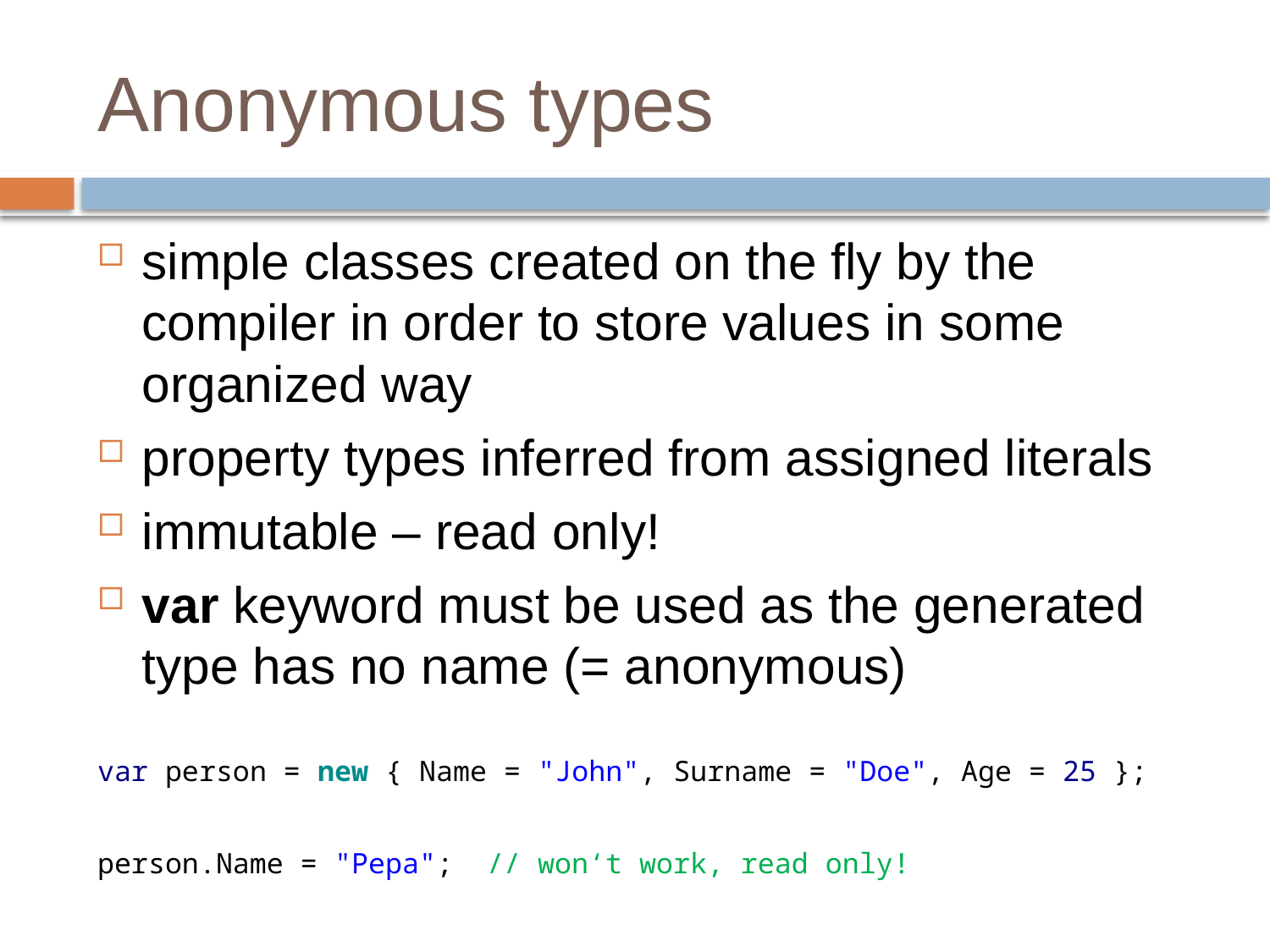

# Anonymous types
simple classes created on the fly by the compiler in order to store values in some organized way
property types inferred from assigned literals
immutable – read only!
var keyword must be used as the generated type has no name (= anonymous)

var person = new { Name = "John", Surname = "Doe", Age = 25 };

person.Name = "Pepa";  // won‘t work, read only!